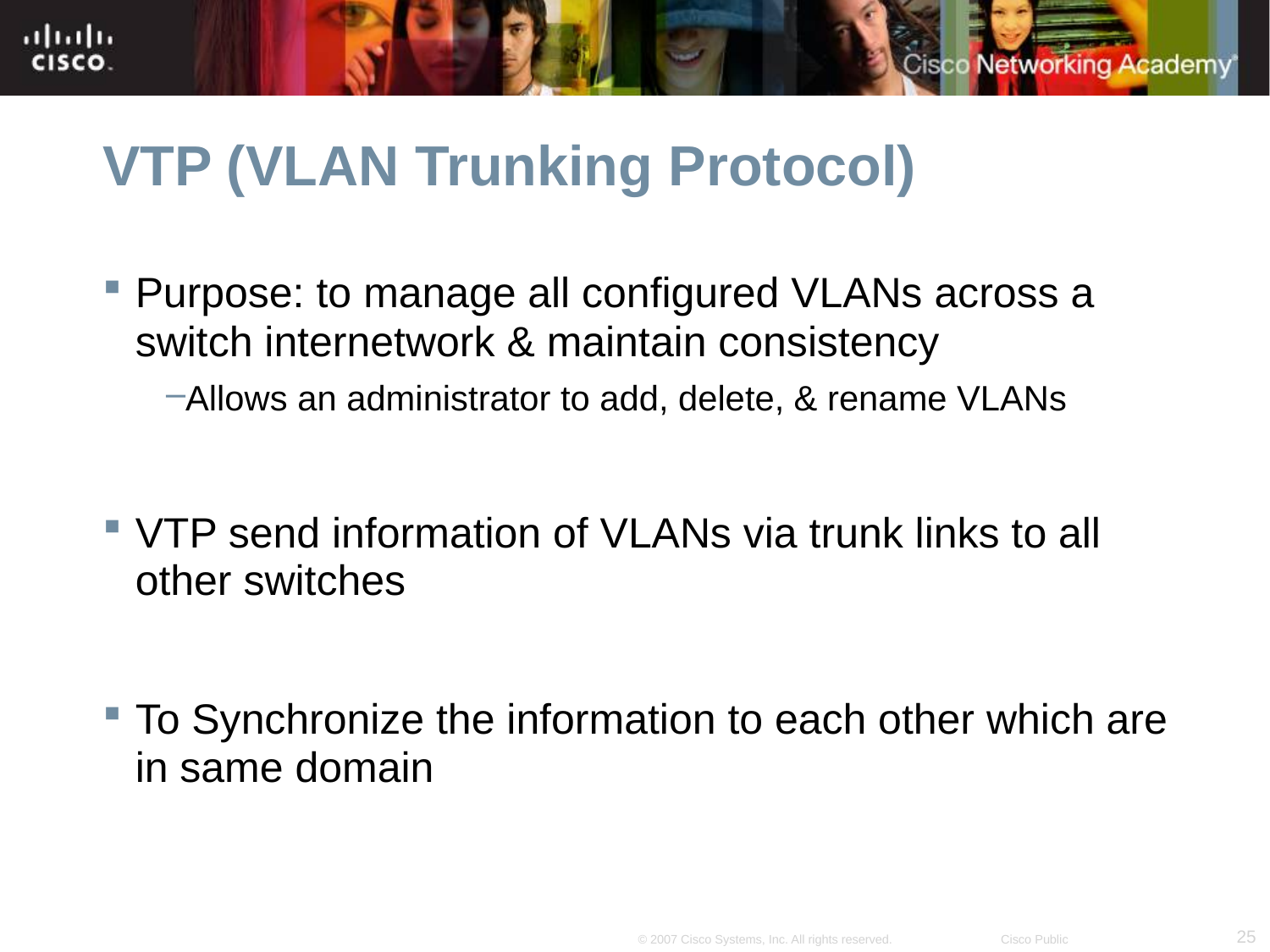

# VTP (VLAN Trunking Protocol)
Purpose: to manage all configured VLANs across a switch internetwork & maintain consistency
Allows an administrator to add, delete, & rename VLANs

VTP send information of VLANs via trunk links to all other switches

To Synchronize the information to each other which are in same domain